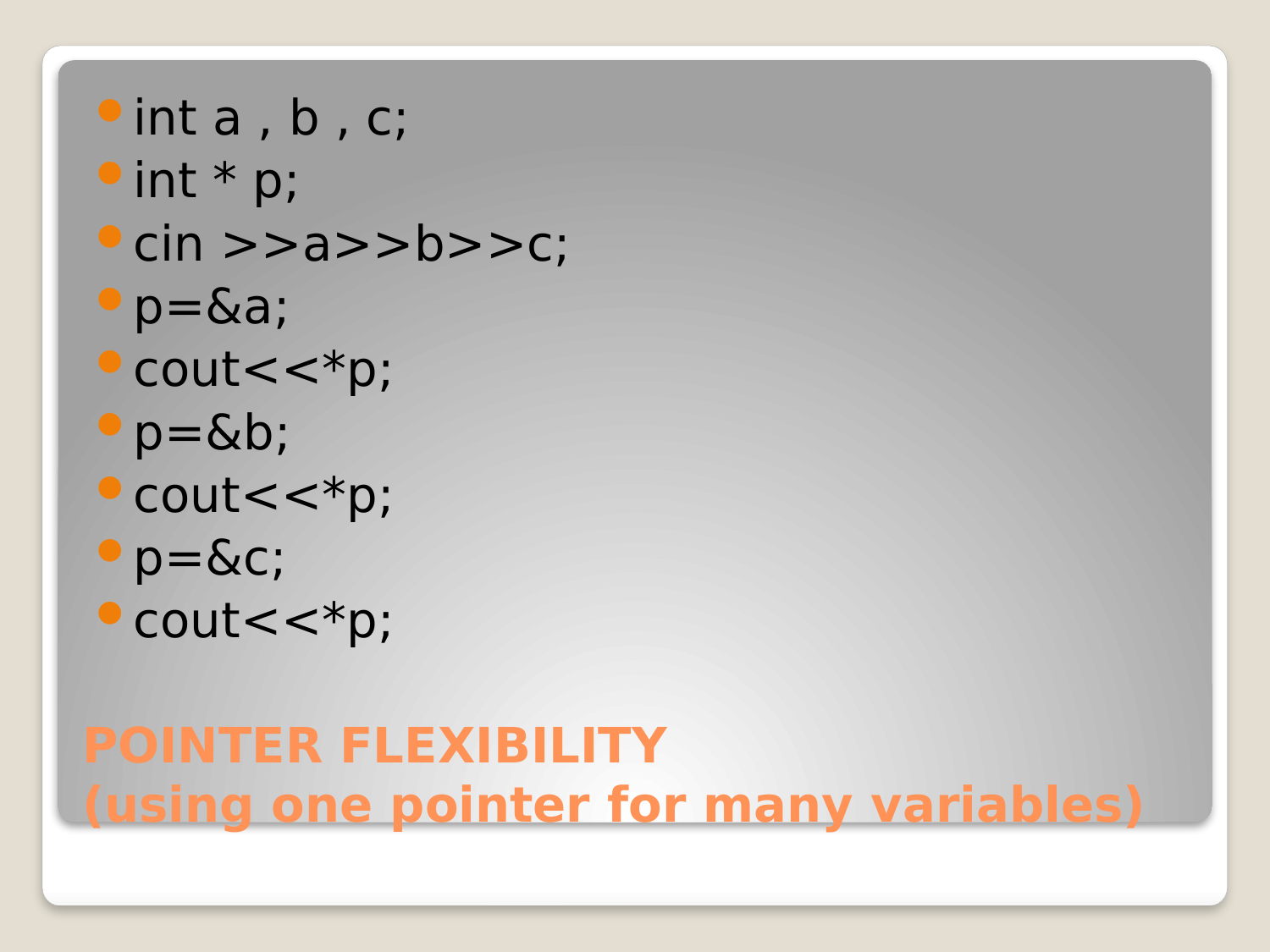

int a , b , c;
int * p;
cin >>a>>b>>c;
p=&a;
cout<<*p;
p=&b;
cout<<*p;
p=&c;
cout<<*p;

# POINTER FLEXIBILITY (using one pointer for many variables)